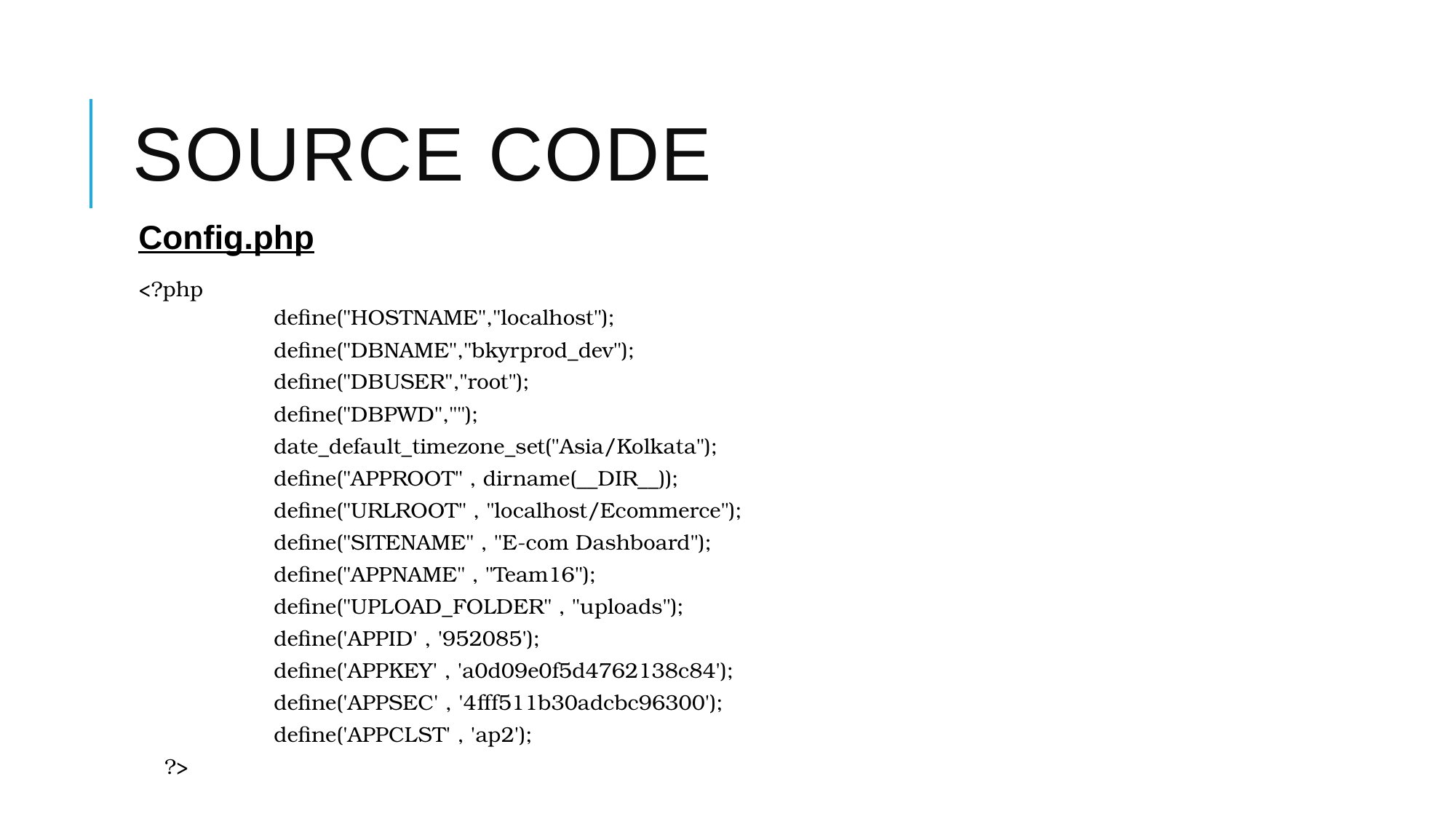

# Source code
Config.php
<?php
	define("HOSTNAME","localhost");
	define("DBNAME","bkyrprod_dev");
	define("DBUSER","root");
	define("DBPWD","");
	date_default_timezone_set("Asia/Kolkata");
	define("APPROOT" , dirname(__DIR__));
	define("URLROOT" , "localhost/Ecommerce");
	define("SITENAME" , "E-com Dashboard");
	define("APPNAME" , "Team16");
	define("UPLOAD_FOLDER" , "uploads");
	define('APPID' , '952085');
	define('APPKEY' , 'a0d09e0f5d4762138c84');
	define('APPSEC' , '4fff511b30adcbc96300');
	define('APPCLST' , 'ap2');
?>